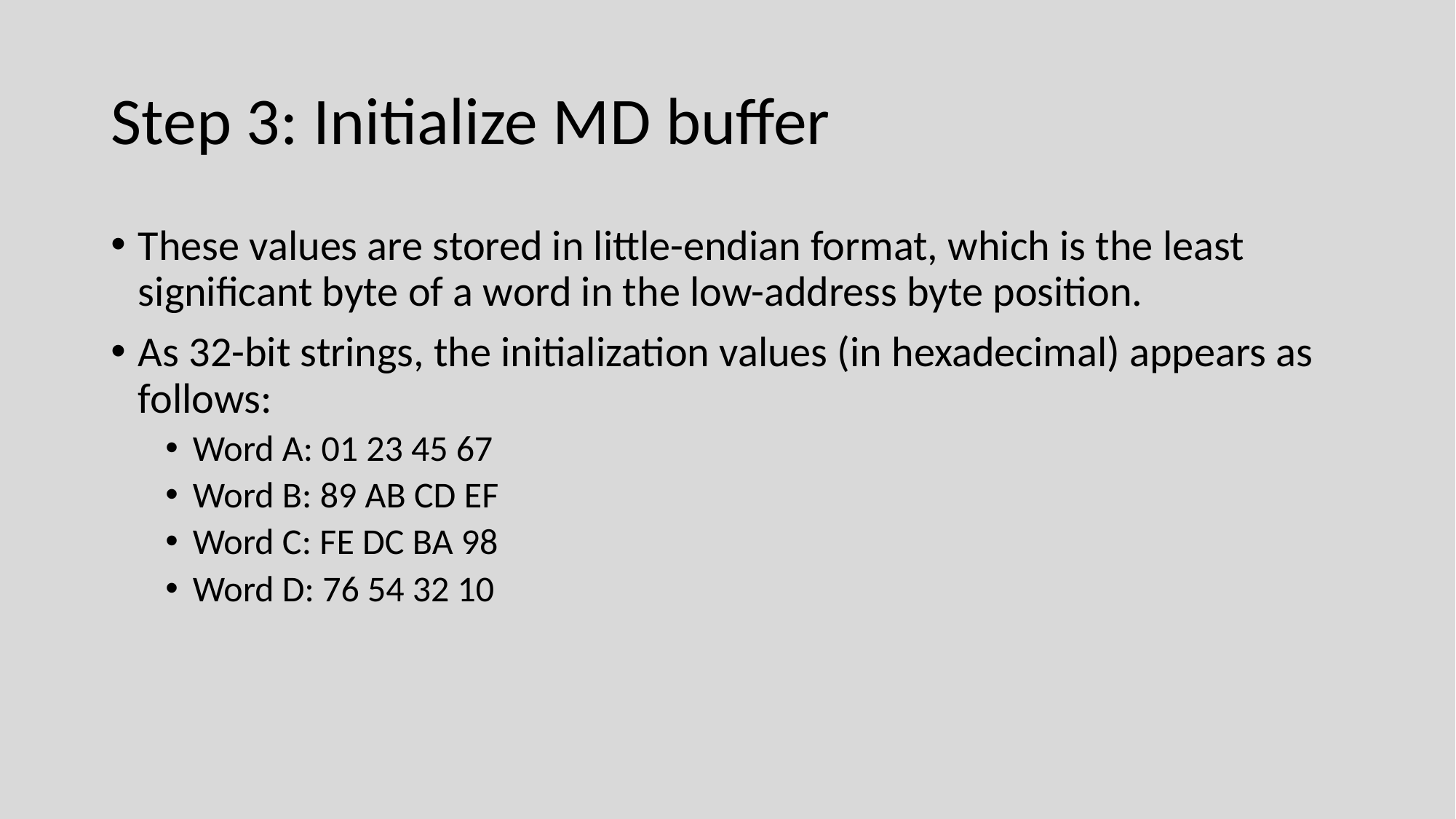

# Step 3: Initialize MD buffer
These values are stored in little-endian format, which is the least significant byte of a word in the low-address byte position.
As 32-bit strings, the initialization values (in hexadecimal) appears as follows:
Word A: 01 23 45 67
Word B: 89 AB CD EF
Word C: FE DC BA 98
Word D: 76 54 32 10